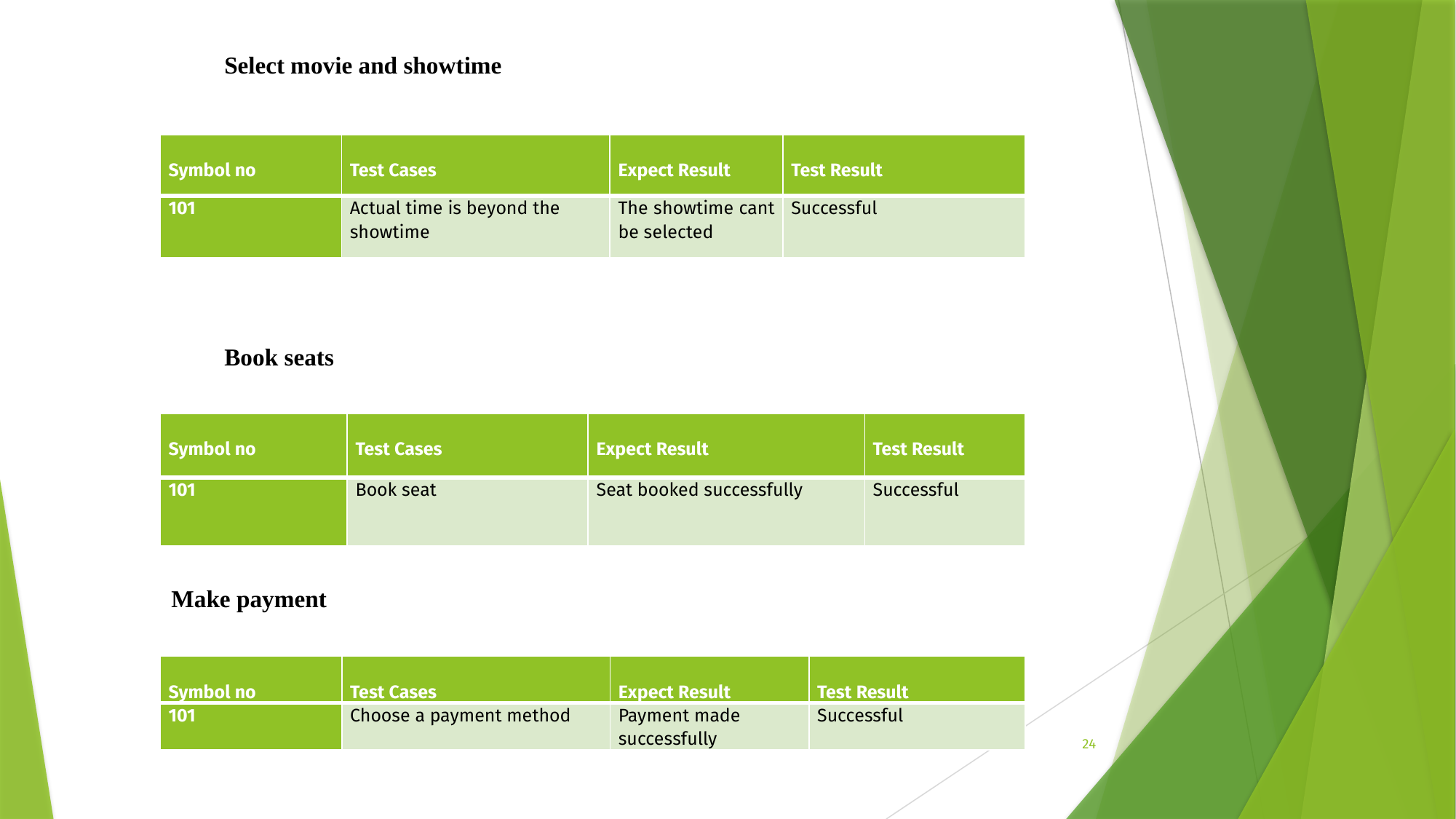

Select movie and showtime

| Symbol no | Test Cases | Expect Result | Test Result |
| --- | --- | --- | --- |
| 101 | Actual time is beyond the showtime | The showtime cant be selected | Successful |
Book seats

| Symbol no | Test Cases | Expect Result | Test Result |
| --- | --- | --- | --- |
| 101 | Book seat | Seat booked successfully | Successful |
Make payment

| Symbol no | Test Cases | Expect Result | Test Result |
| --- | --- | --- | --- |
| 101 | Choose a payment method | Payment made successfully | Successful |
24